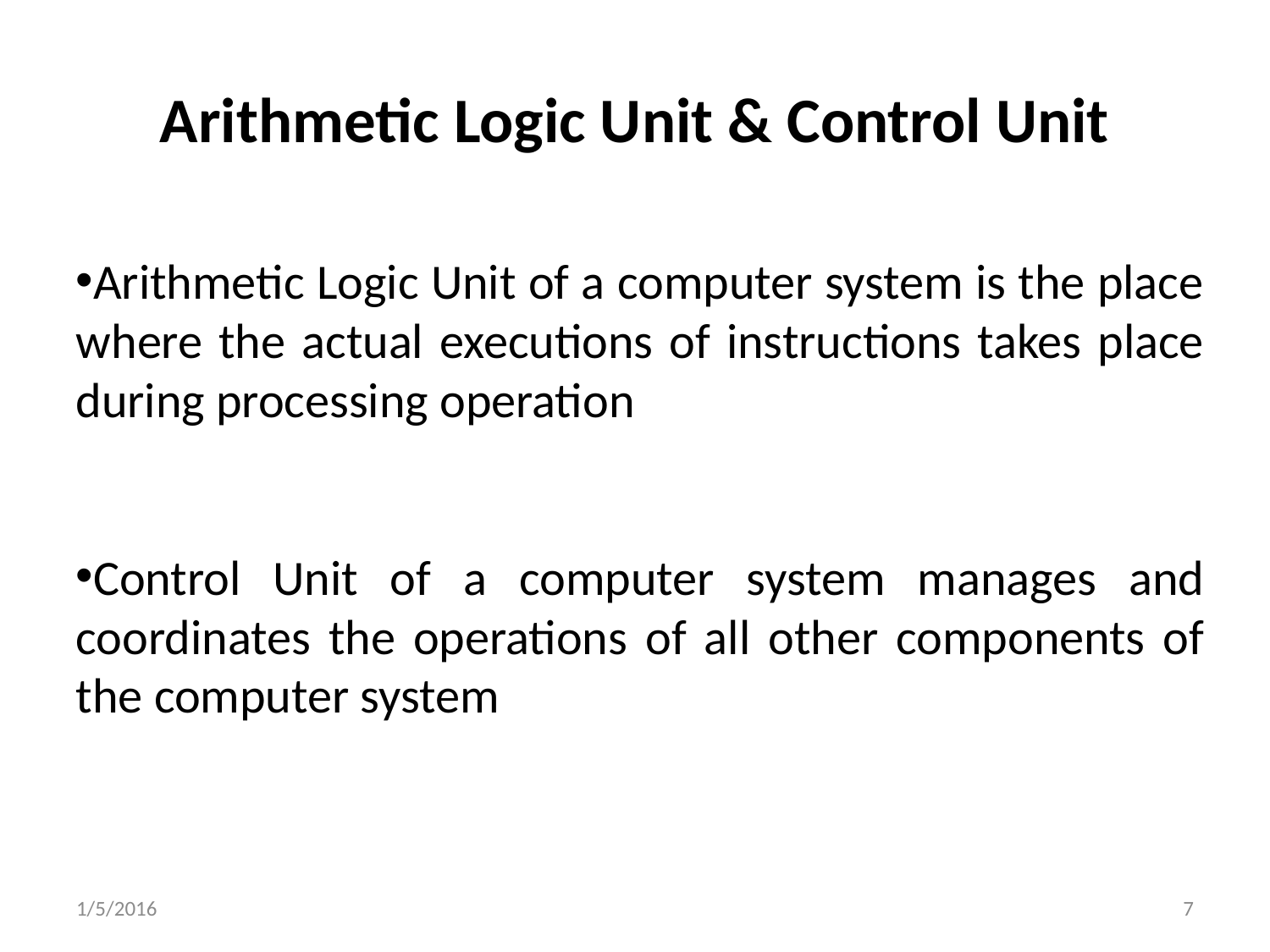

# Arithmetic Logic Unit & Control Unit
Arithmetic Logic Unit of a computer system is the place where the actual executions of instructions takes place during processing operation

Control Unit of a computer system manages and coordinates the operations of all other components of the computer system
1/5/2016
7